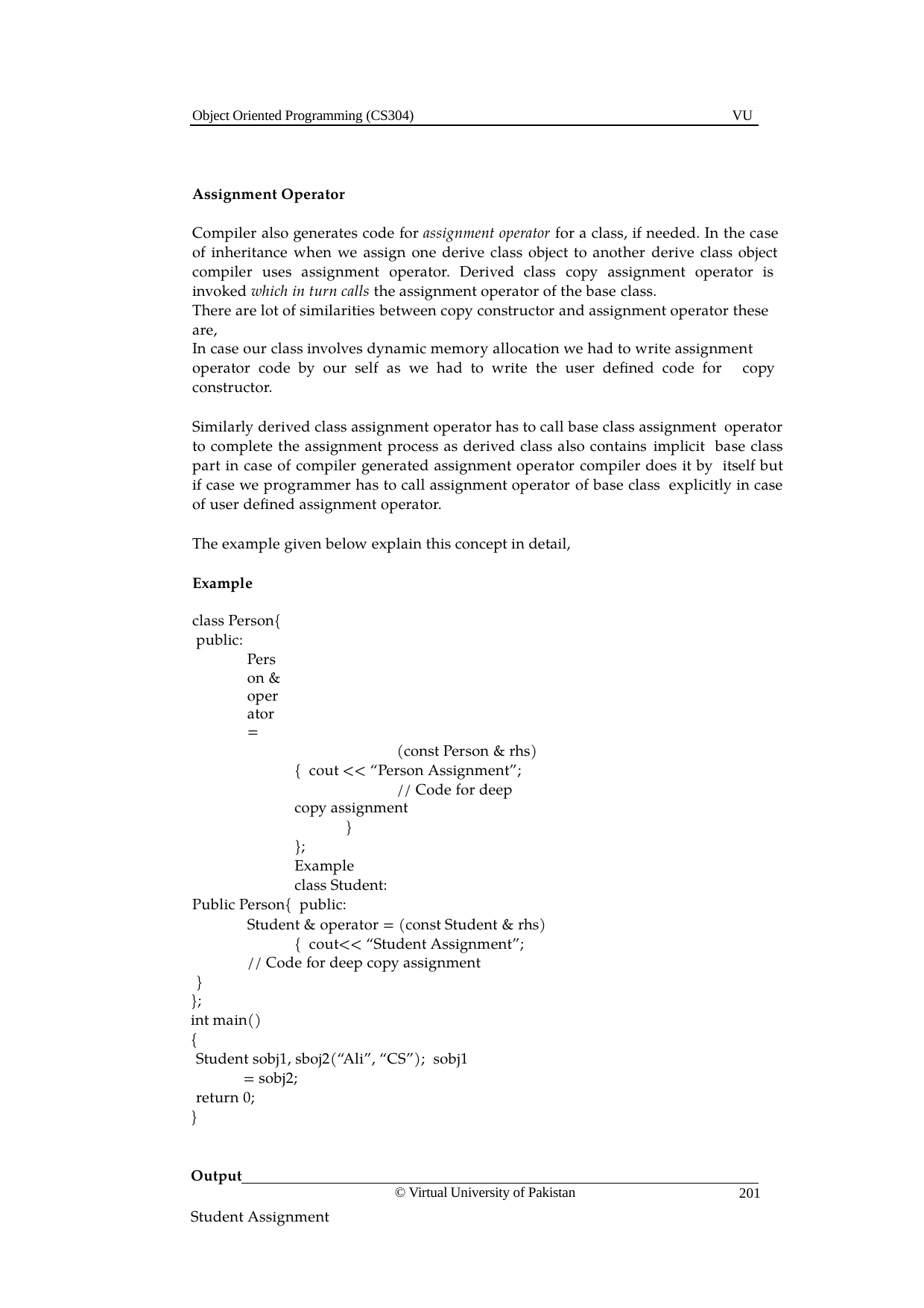

Object Oriented Programming (CS304)
VU

Assignment Operator

Compiler also generates code for assignment operator for a class, if needed. In the case  of inheritance when we assign one derive class object to another derive class object  compiler uses assignment operator. Derived class copy assignment operator is  invoked which in turn calls the assignment operator of the base class.
There are lot of similarities between copy constructor and assignment operator these  are,
In case our class involves dynamic memory allocation we had to write assignment  operator  code  by  our  self  as  we  had  to  write  the  user  defined  code  for     copy
constructor.

Similarly derived class assignment operator has to call base class assignment  operator to complete the assignment process as derived class also contains implicit  base class part in case of compiler generated assignment operator compiler does it by  itself but if case we programmer has to call assignment operator of base class  explicitly in case of user defined assignment operator.

The example given below explain this concept in detail,

Example

class Person{  public:
Person & operator =
(const Person & rhs){  cout << “Person Assignment”;
// Code for deep copy assignment
}
};
Example
class Student: Public Person{  public:
Student & operator = (const Student & rhs){  cout<< “Student Assignment”;
// Code for deep copy assignment
}
};
int main()
{
Student sobj1, sboj2(“Ali”, “CS”);  sobj1 = sobj2;
return 0;
}

Output

Student Assignment
© Virtual University of Pakistan

201